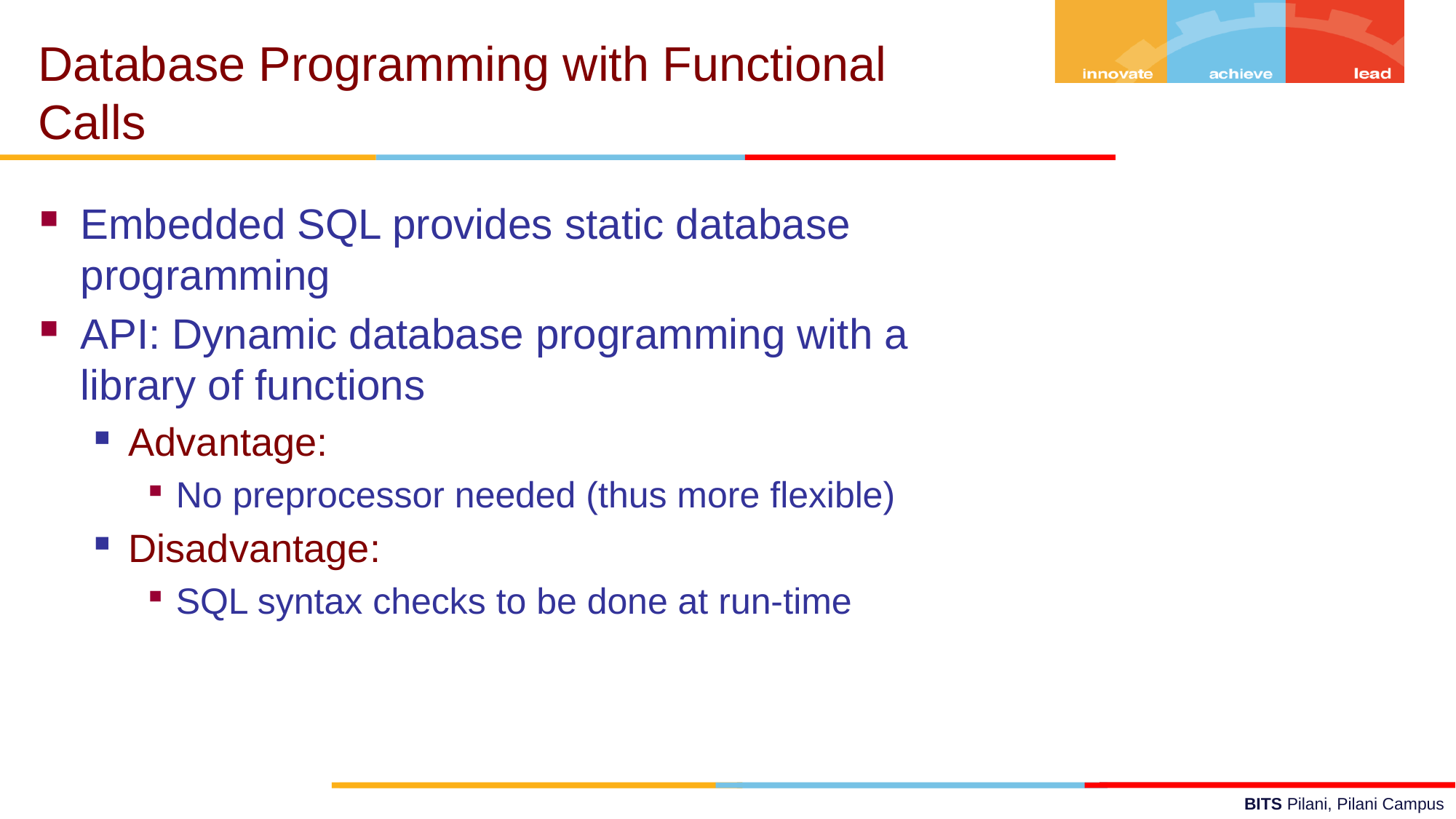

Database Programming with Functional Calls
Embedded SQL provides static database programming
API: Dynamic database programming with a library of functions
Advantage:
No preprocessor needed (thus more flexible)
Disadvantage:
SQL syntax checks to be done at run-time